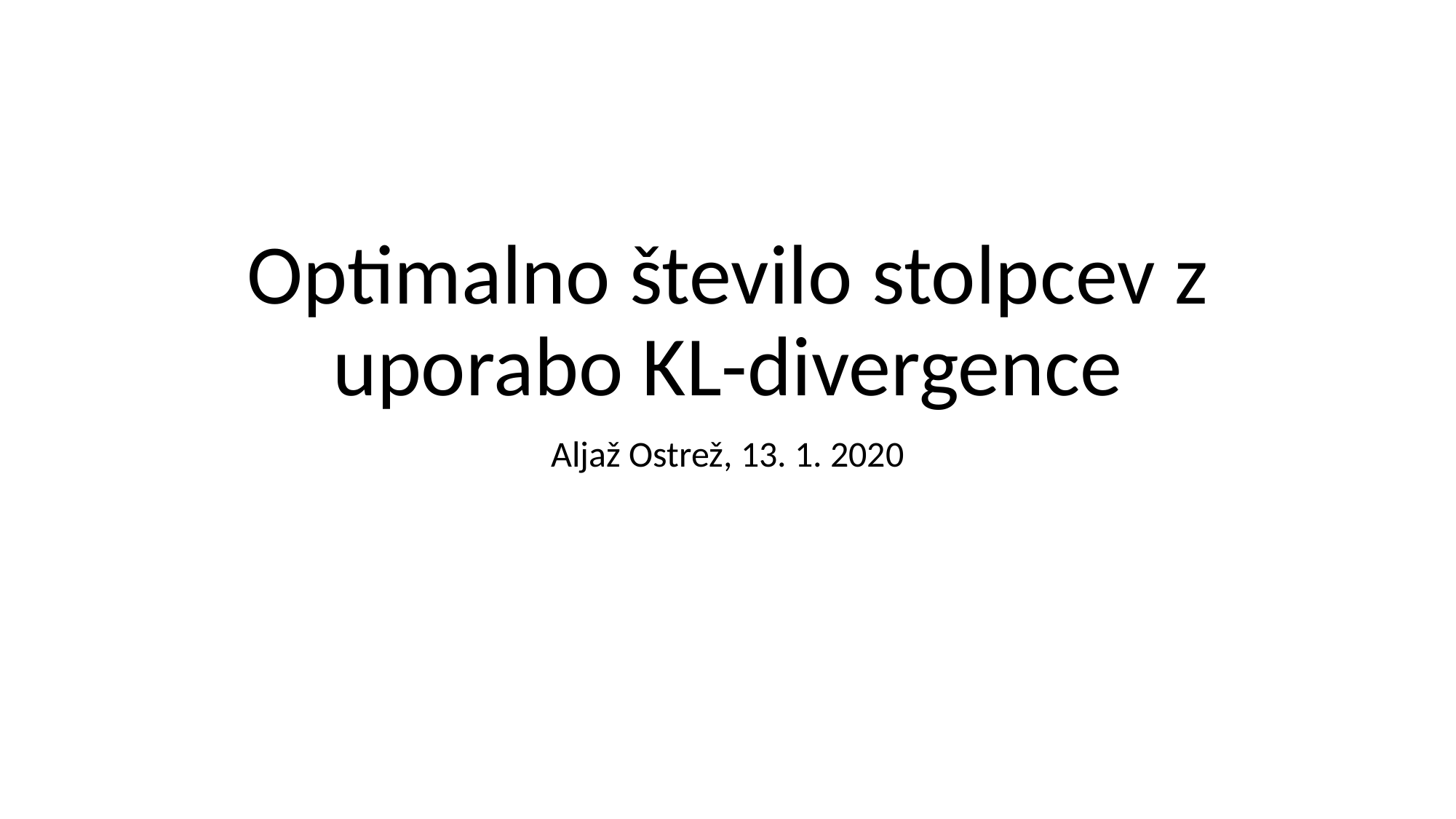

# Optimalno število stolpcev z uporabo KL-divergence
Aljaž Ostrež, 13. 1. 2020